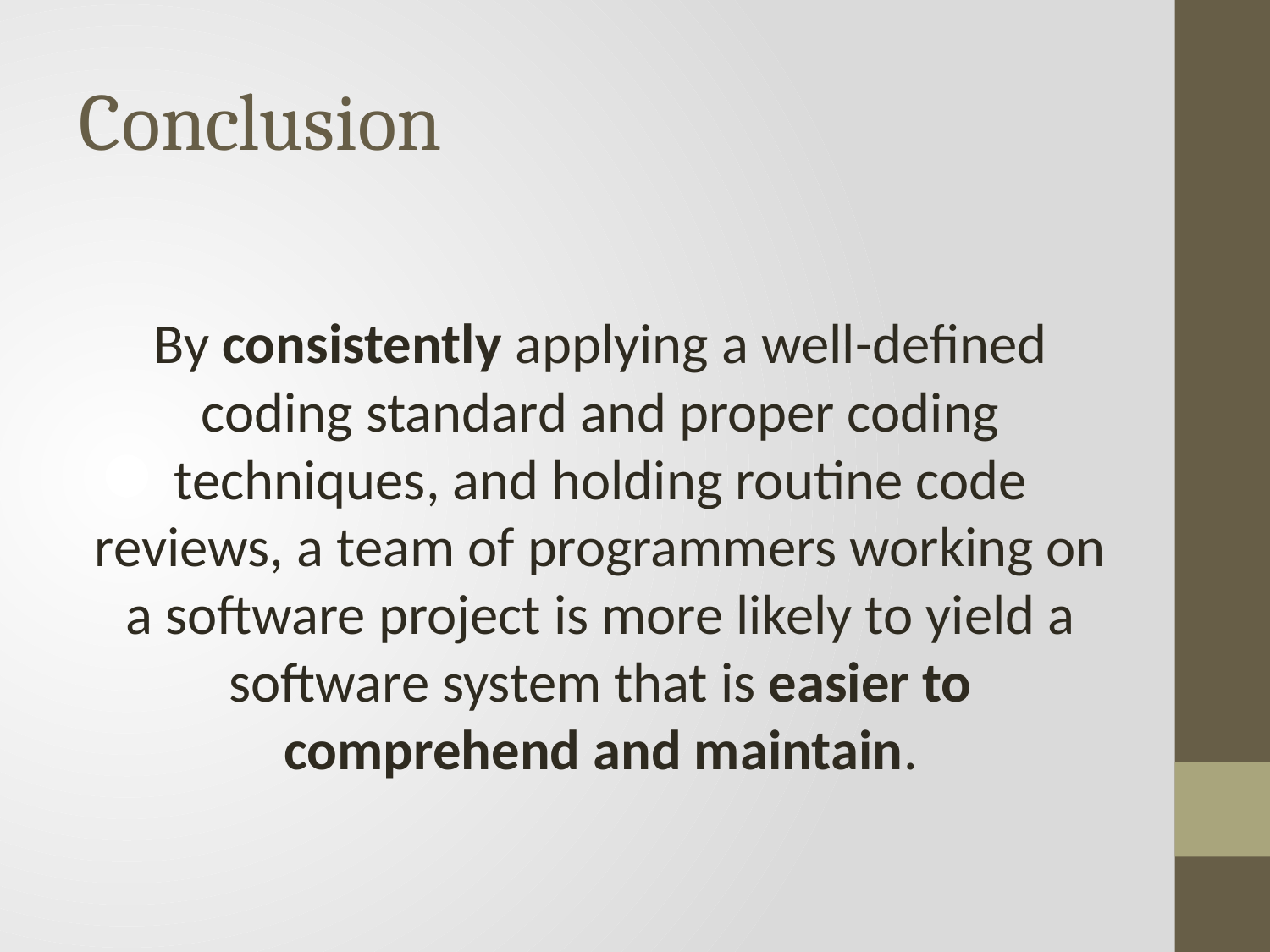

# Conclusion

By consistently applying a well-defined coding standard and proper coding techniques, and holding routine code reviews, a team of programmers working on a software project is more likely to yield a software system that is easier to comprehend and maintain.